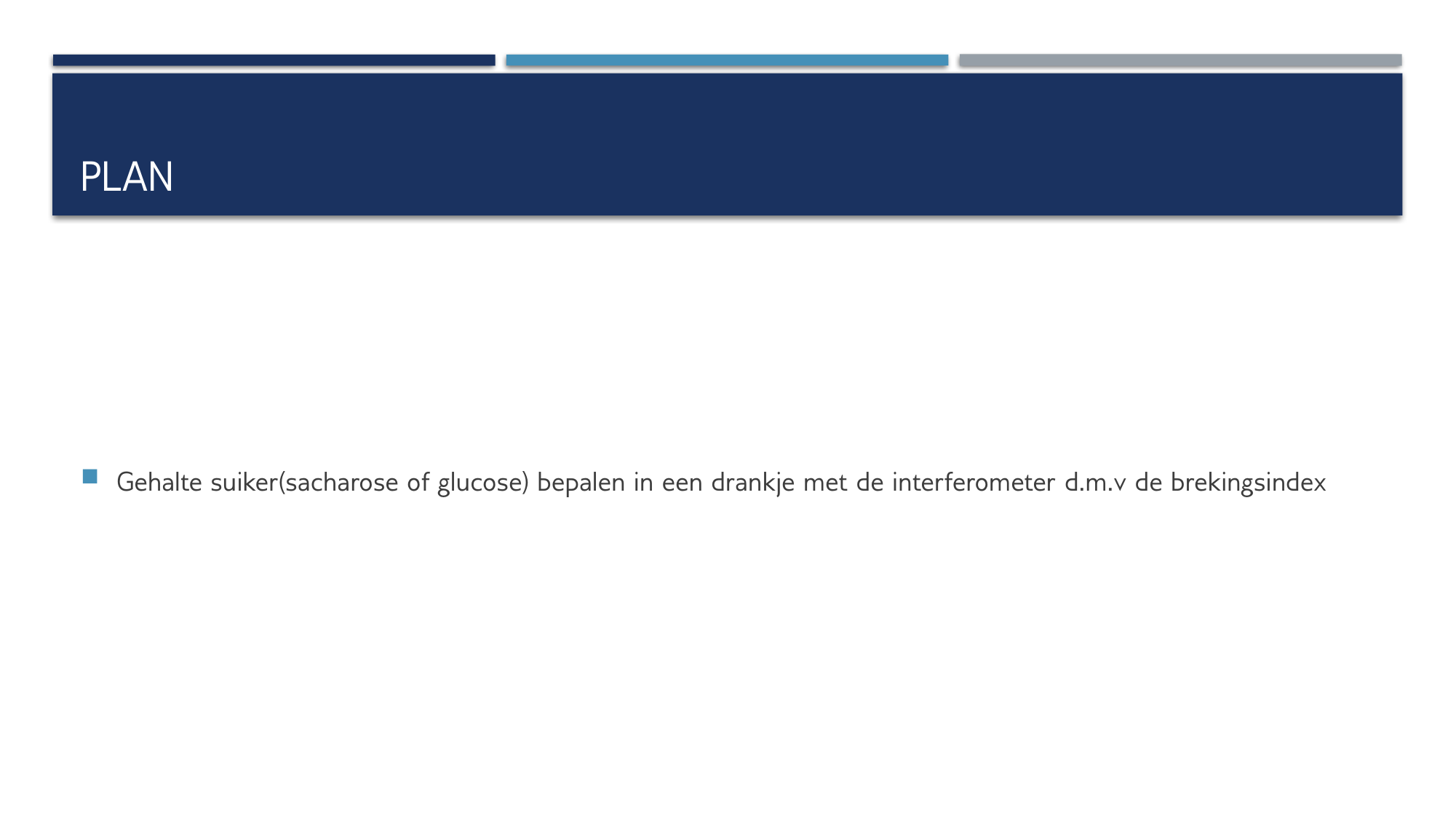

# plan
Gehalte suiker(sacharose of glucose) bepalen in een drankje met de interferometer d.m.v de brekingsindex